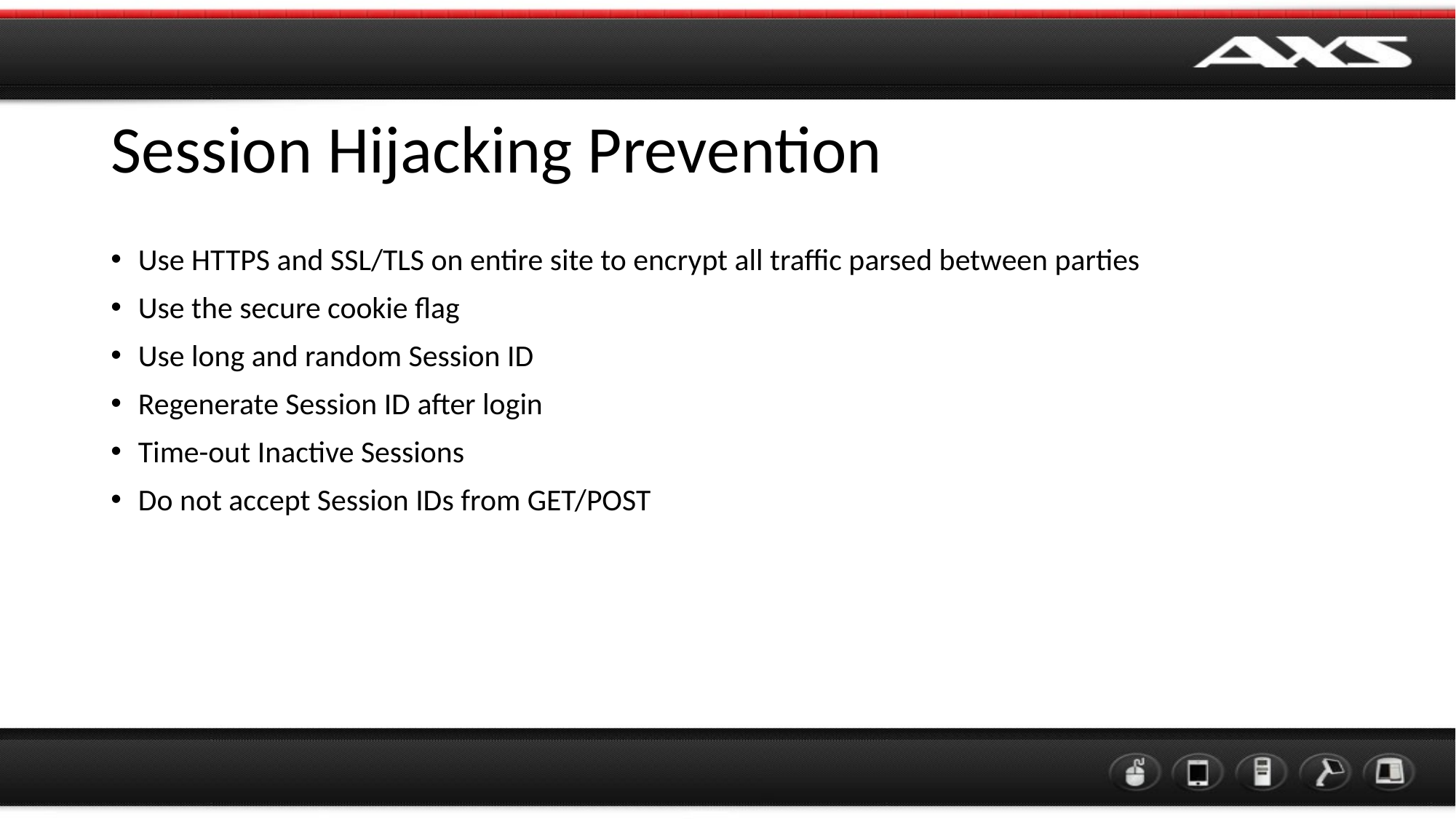

# Session Hijacking Prevention

Use HTTPS and SSL/TLS on entire site to encrypt all traffic parsed between parties
Use the secure cookie flag
Use long and random Session ID
Regenerate Session ID after login
Time-out Inactive Sessions
Do not accept Session IDs from GET/POST